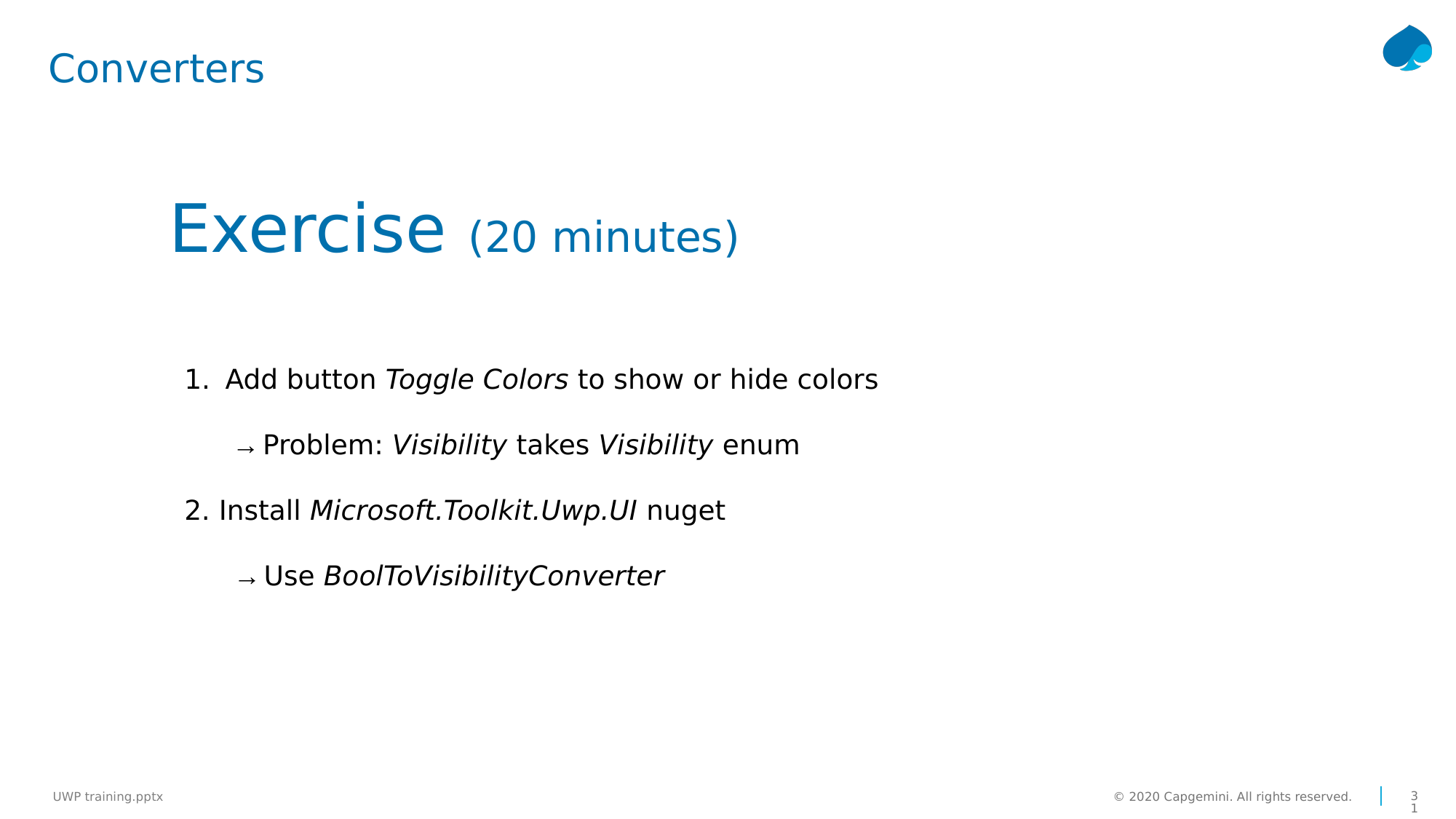

# Converters
Exercise (20 minutes)
Add button Toggle Colors to show or hide colors
→ Problem: Visibility takes Visibility enum
2. Install Microsoft.Toolkit.Uwp.UI nuget
→ Use BoolToVisibilityConverter
© 2020 Capgemini. All rights reserved.
31